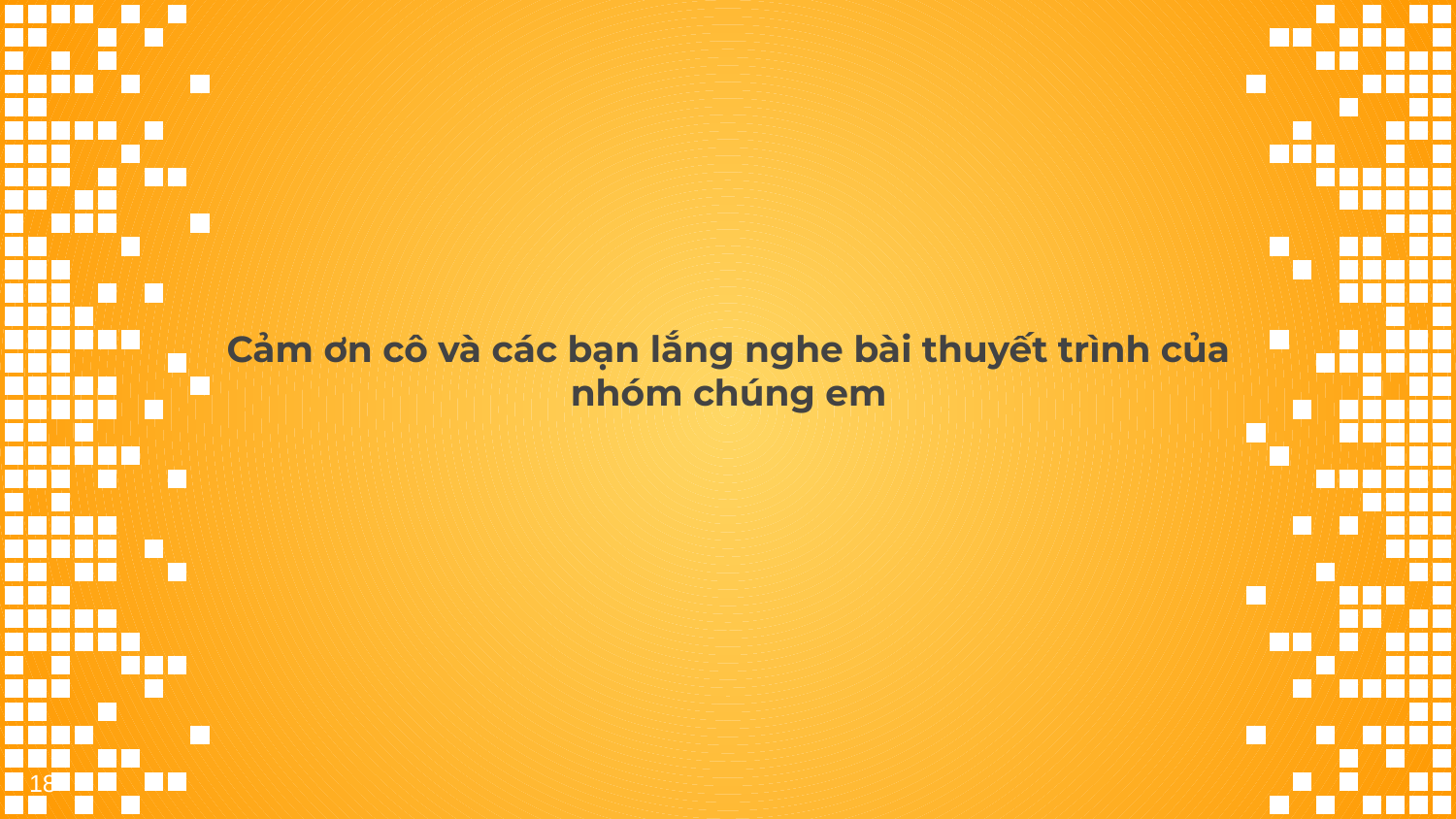

Cảm ơn cô và các bạn lắng nghe bài thuyết trình của nhóm chúng em
18